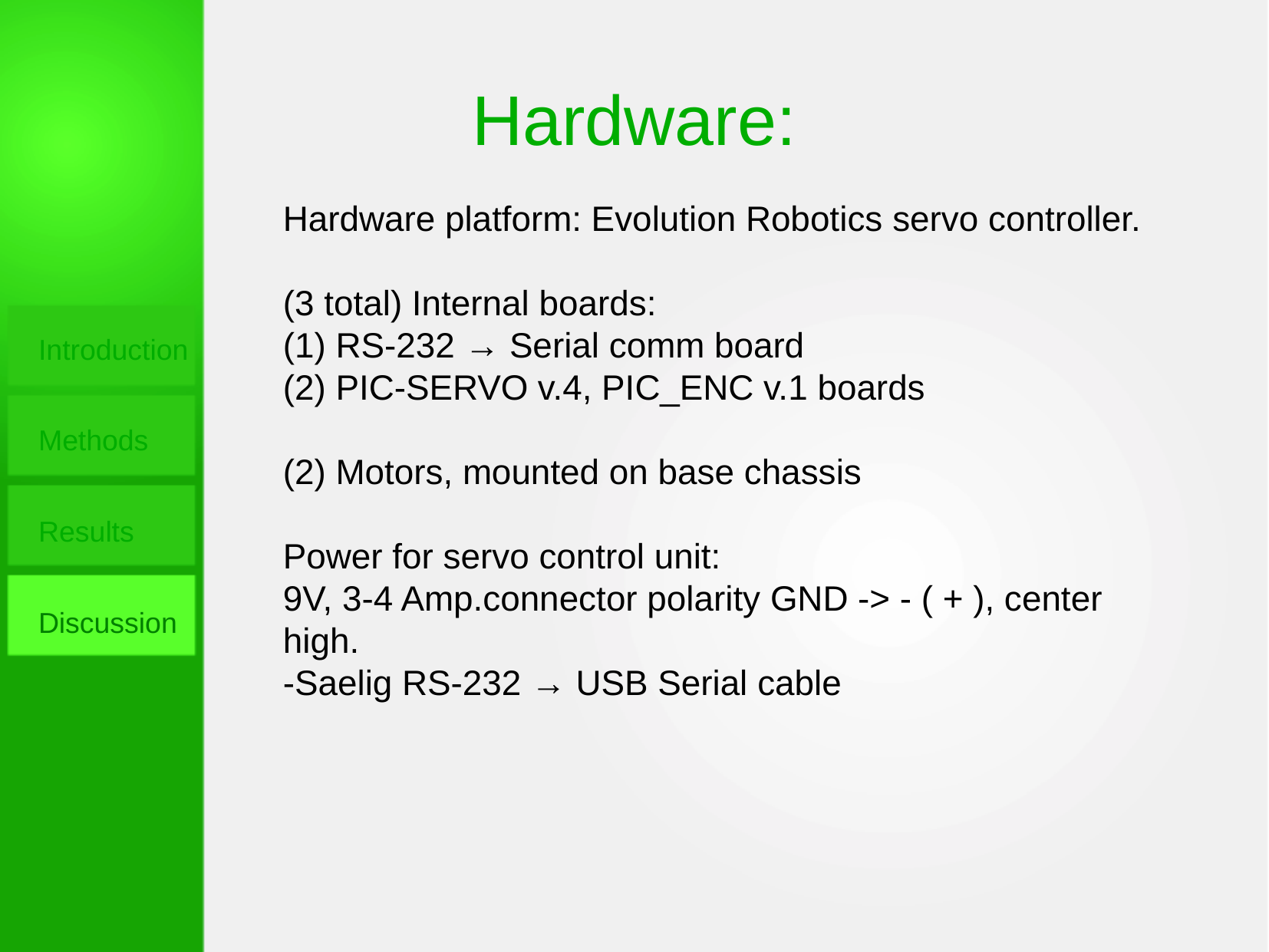

Hardware:
Hardware platform: Evolution Robotics servo controller.

(3 total) Internal boards:
(1) RS-232 → Serial comm board
(2) PIC-SERVO v.4, PIC_ENC v.1 boards

(2) Motors, mounted on base chassis

Power for servo control unit:
9V, 3-4 Amp.connector polarity GND -> - ( + ), center high.
-Saelig RS-232 → USB Serial cable

Introduction
Methods
Results
Discussion